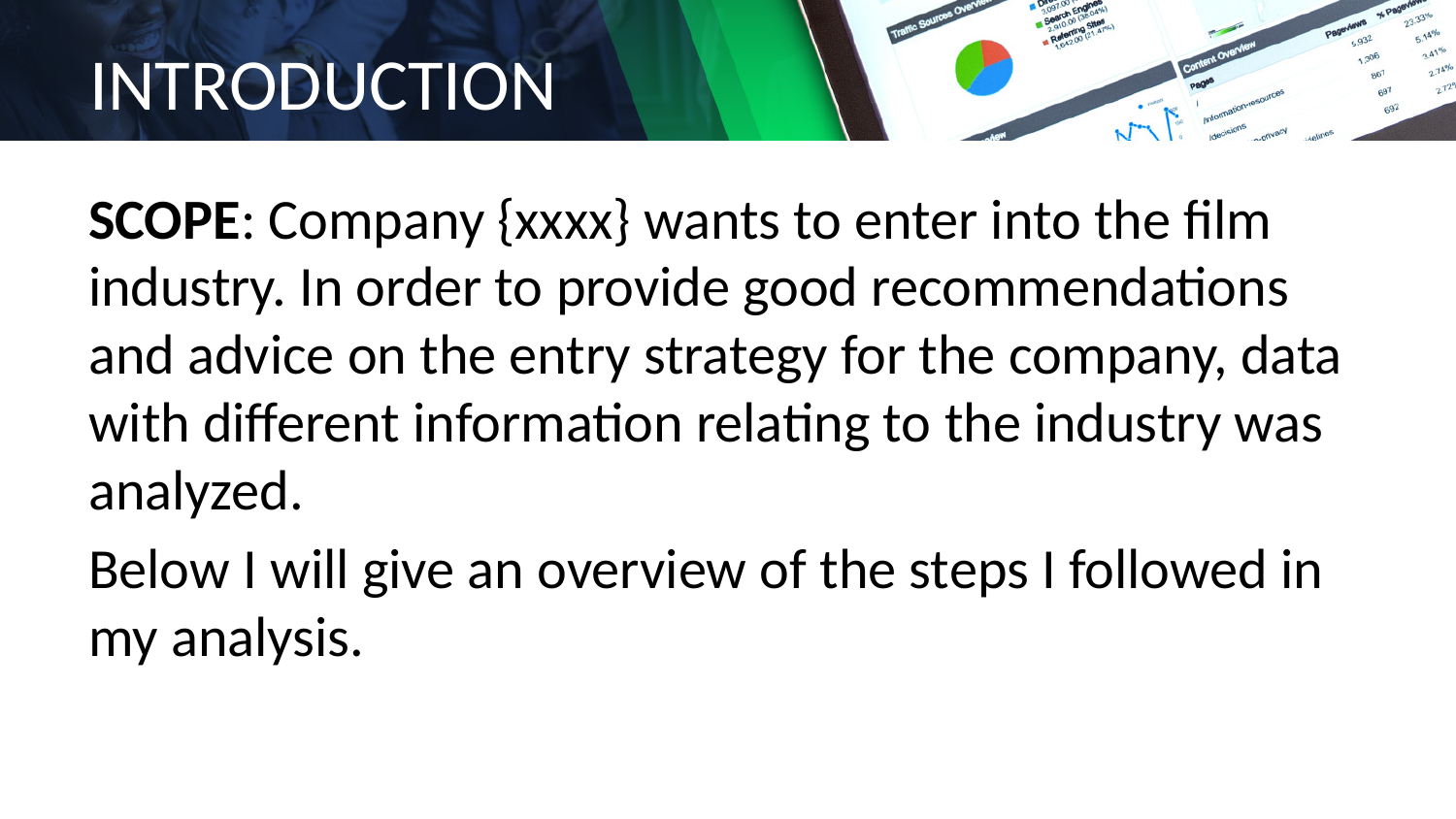

# INTRODUCTION
SCOPE: Company {xxxx} wants to enter into the film industry. In order to provide good recommendations and advice on the entry strategy for the company, data with different information relating to the industry was analyzed.
Below I will give an overview of the steps I followed in my analysis.